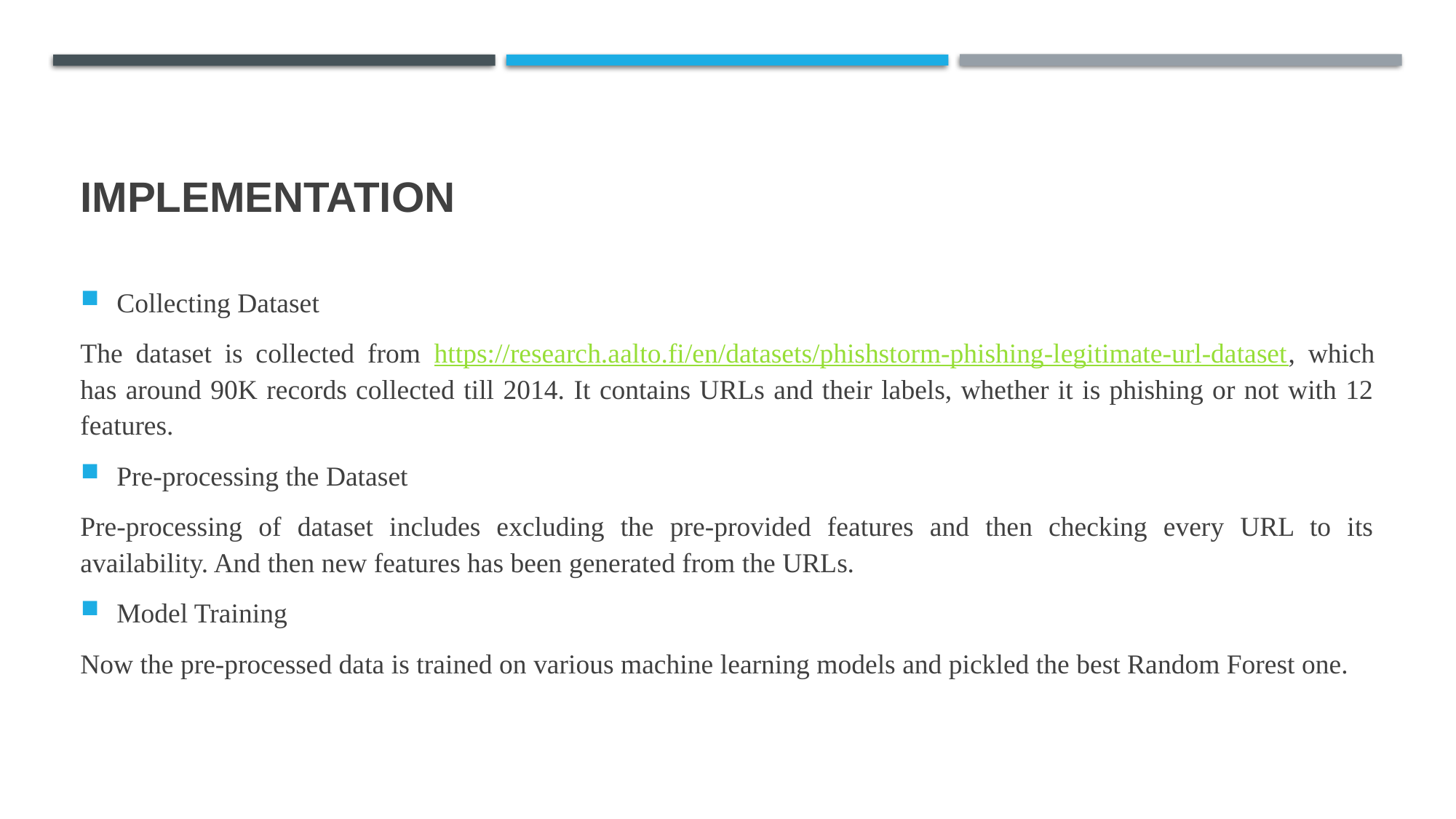

# IMPLEMENTATION
Collecting Dataset
The dataset is collected from https://research.aalto.fi/en/datasets/phishstorm-phishing-legitimate-url-dataset, which has around 90K records collected till 2014. It contains URLs and their labels, whether it is phishing or not with 12 features.
Pre-processing the Dataset
Pre-processing of dataset includes excluding the pre-provided features and then checking every URL to its availability. And then new features has been generated from the URLs.
Model Training
Now the pre-processed data is trained on various machine learning models and pickled the best Random Forest one.